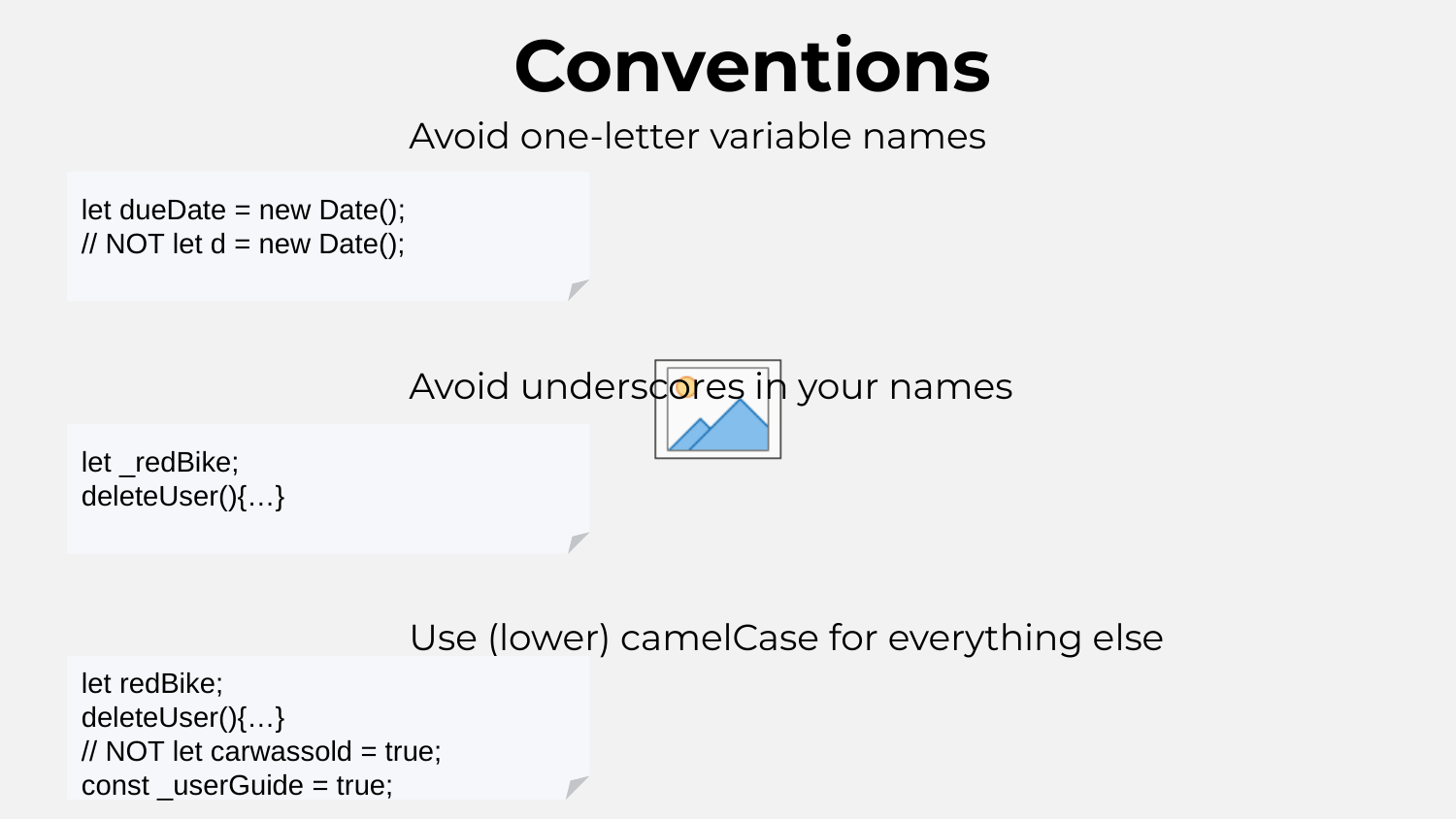

Conventions
Avoid one-letter variable names

Avoid underscores in your names

Use (lower) camelCase for everything else

let dueDate = new Date();
// NOT let d = new Date();
let _redBike;
deleteUser(){…}

let redBike;
deleteUser(){…}
// NOT let carwassold = true;
const _userGuide = true;